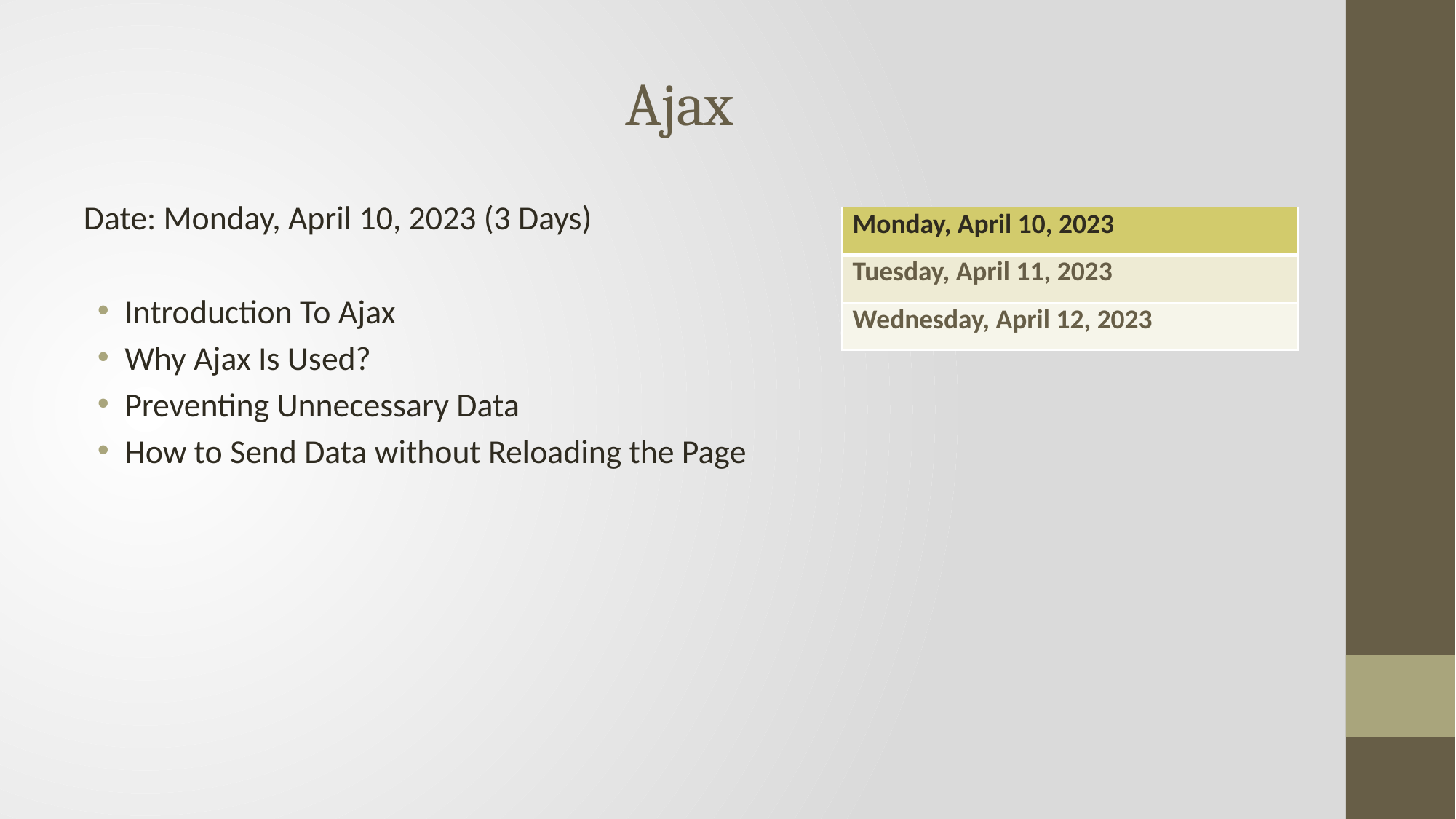

# Ajax
Date: Monday, April 10, 2023 (3 Days)

Introduction To Ajax
Why Ajax Is Used?
Preventing Unnecessary Data
How to Send Data without Reloading the Page
| Monday, April 10, 2023 |
| --- |
| Tuesday, April 11, 2023 |
| Wednesday, April 12, 2023 |